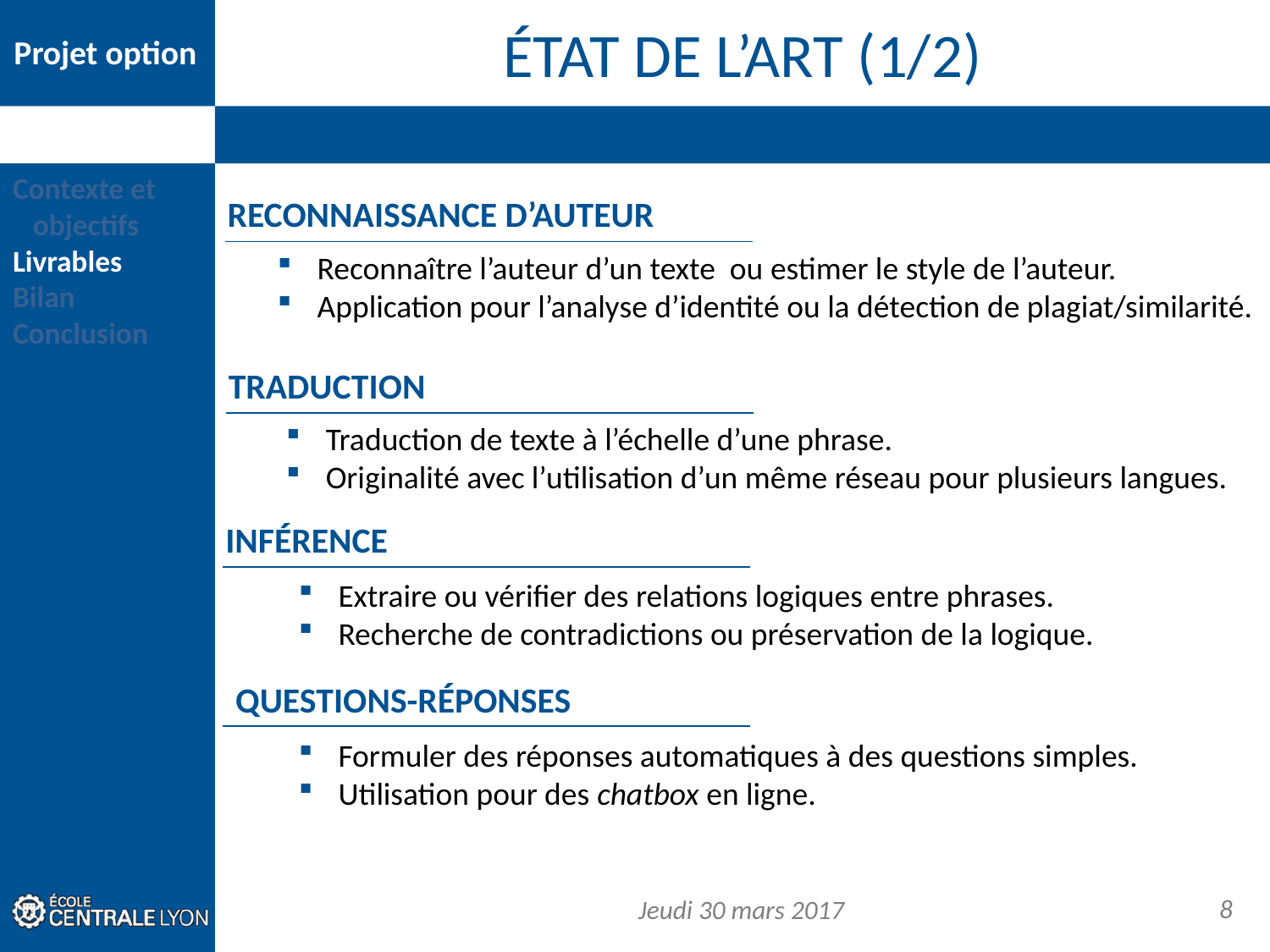

# État de l’art (1/2)
RECONNAISSANCE D’AUTEUR
Reconnaître l’auteur d’un texte  ou estimer le style de l’auteur.
Application pour l’analyse d’identité ou la détection de plagiat/similarité.
TRADUCTION
Traduction de texte à l’échelle d’une phrase.
Originalité avec l’utilisation d’un même réseau pour plusieurs langues.
INFÉRENCE
Extraire ou vérifier des relations logiques entre phrases.
Recherche de contradictions ou préservation de la logique.
QUESTIONS-RÉPONSES
Formuler des réponses automatiques à des questions simples.
Utilisation pour des chatbox en ligne.